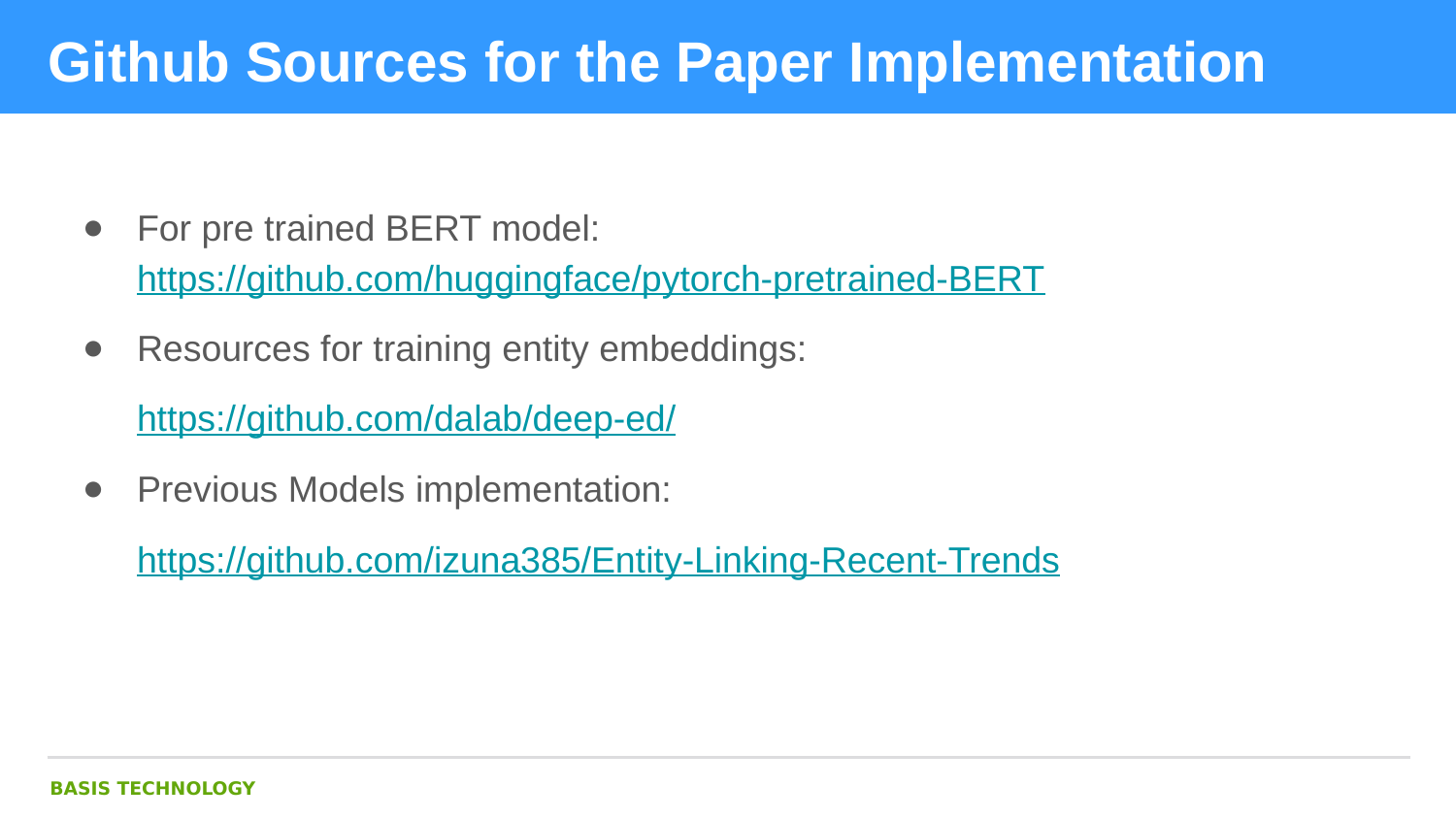

# Github Sources for the Paper Implementation

For pre trained BERT model: https://github.com/huggingface/pytorch-pretrained-BERT
Resources for training entity embeddings:
https://github.com/dalab/deep-ed/
Previous Models implementation:
https://github.com/izuna385/Entity-Linking-Recent-Trends

BASIS TECHNOLOGY